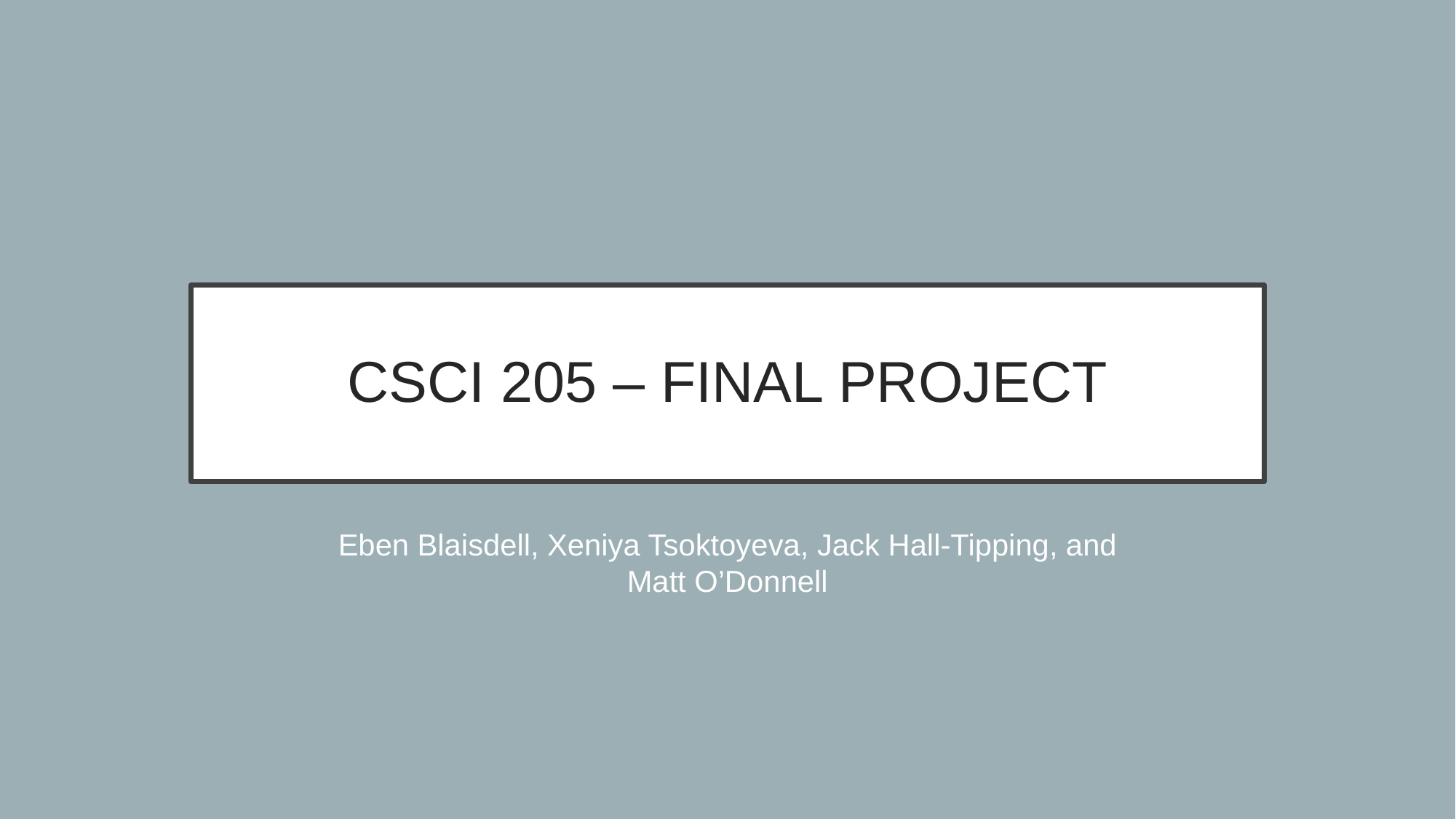

# CSCI 205 – FINAL PROJECT
Eben Blaisdell, Xeniya Tsoktoyeva, Jack Hall-Tipping, and Matt O’Donnell